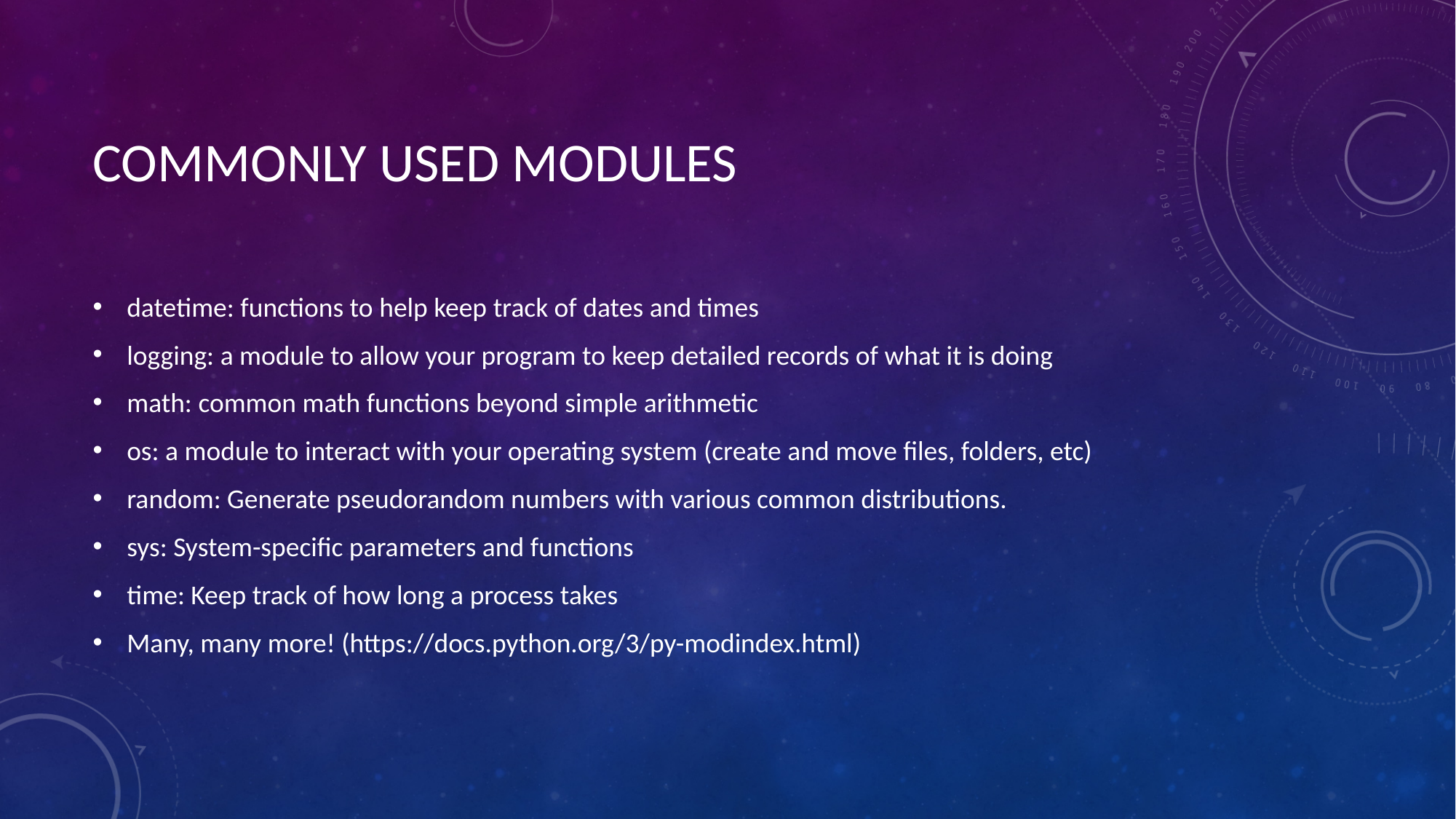

# Commonly used modules
datetime: functions to help keep track of dates and times
logging: a module to allow your program to keep detailed records of what it is doing
math: common math functions beyond simple arithmetic
os: a module to interact with your operating system (create and move files, folders, etc)
random: Generate pseudorandom numbers with various common distributions.
sys: System-specific parameters and functions
time: Keep track of how long a process takes
Many, many more! (https://docs.python.org/3/py-modindex.html)